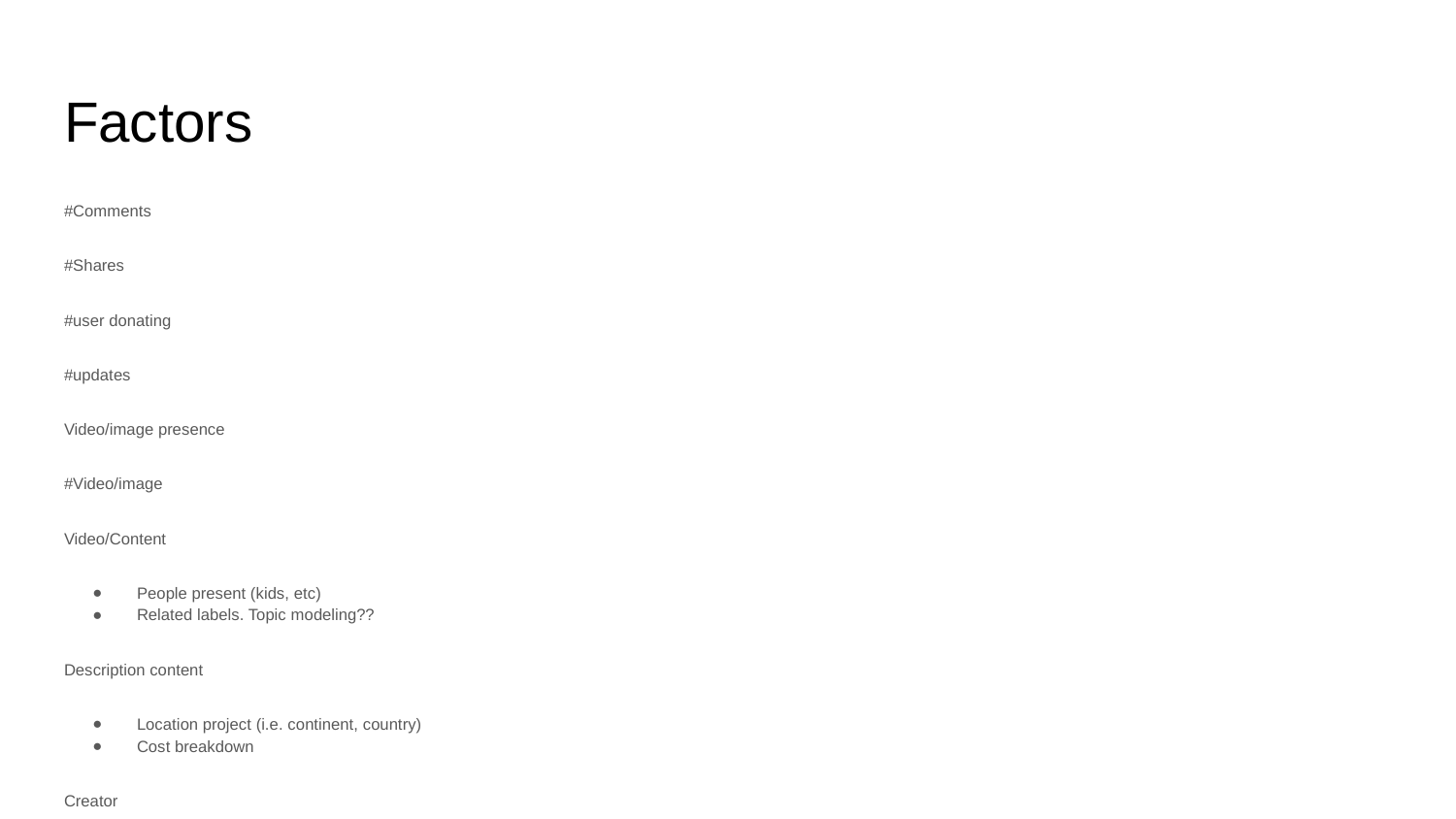

# Factors
#Comments
#Shares
#user donating
#updates
Video/image presence
#Video/image
Video/Content
People present (kids, etc)
Related labels. Topic modeling??
Description content
Location project (i.e. continent, country)
Cost breakdown
Creator
Location
Donation